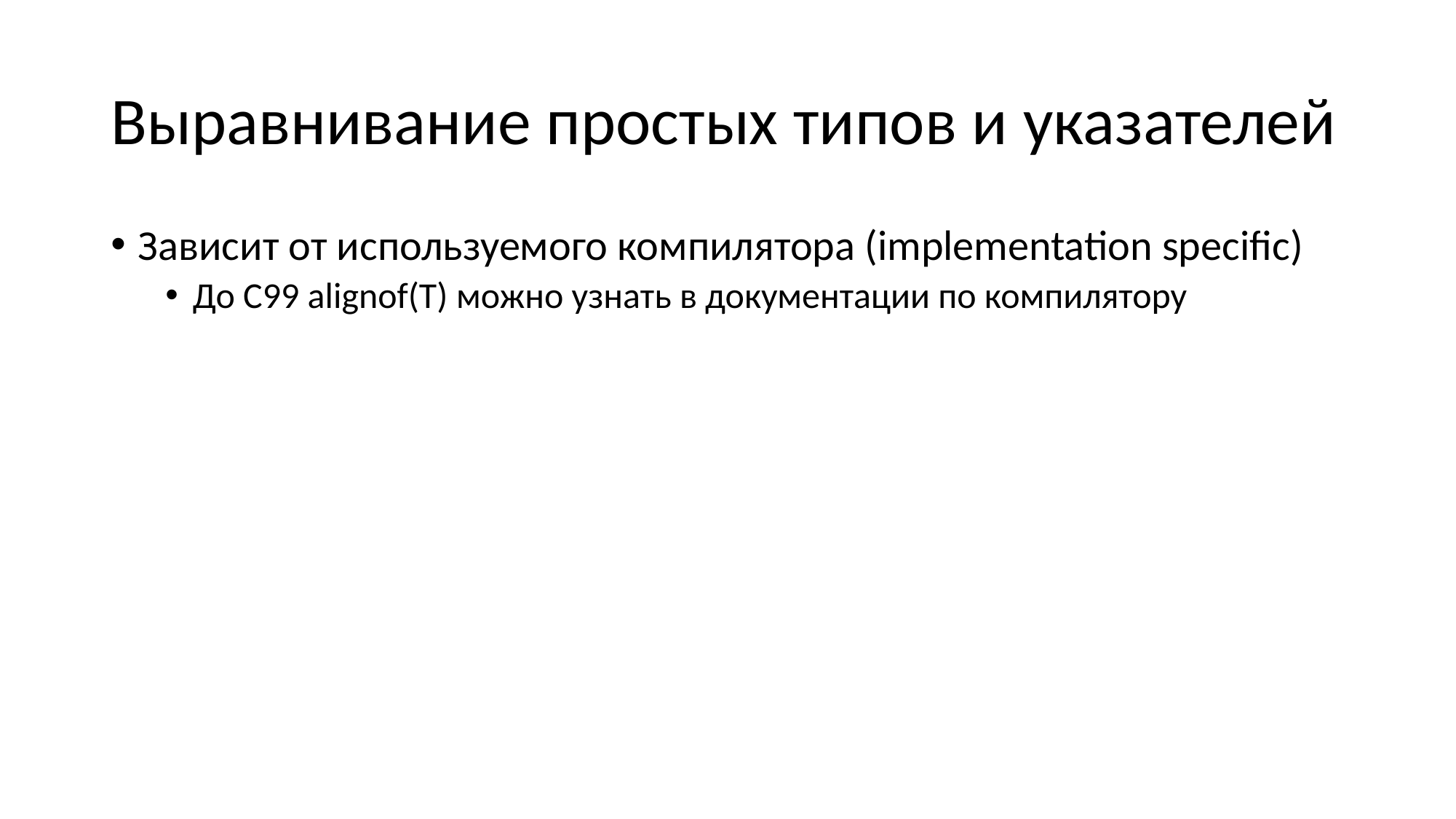

# Выравнивание простых типов и указателей
Зависит от используемого компилятора (implementation specific)
До C99 alignof(T) можно узнать в документации по компилятору

alignof(T) определяется требованиями, которые предъявляются к адресам инструкциями процессора для чтения и записи в память данных размера sizeof(T)